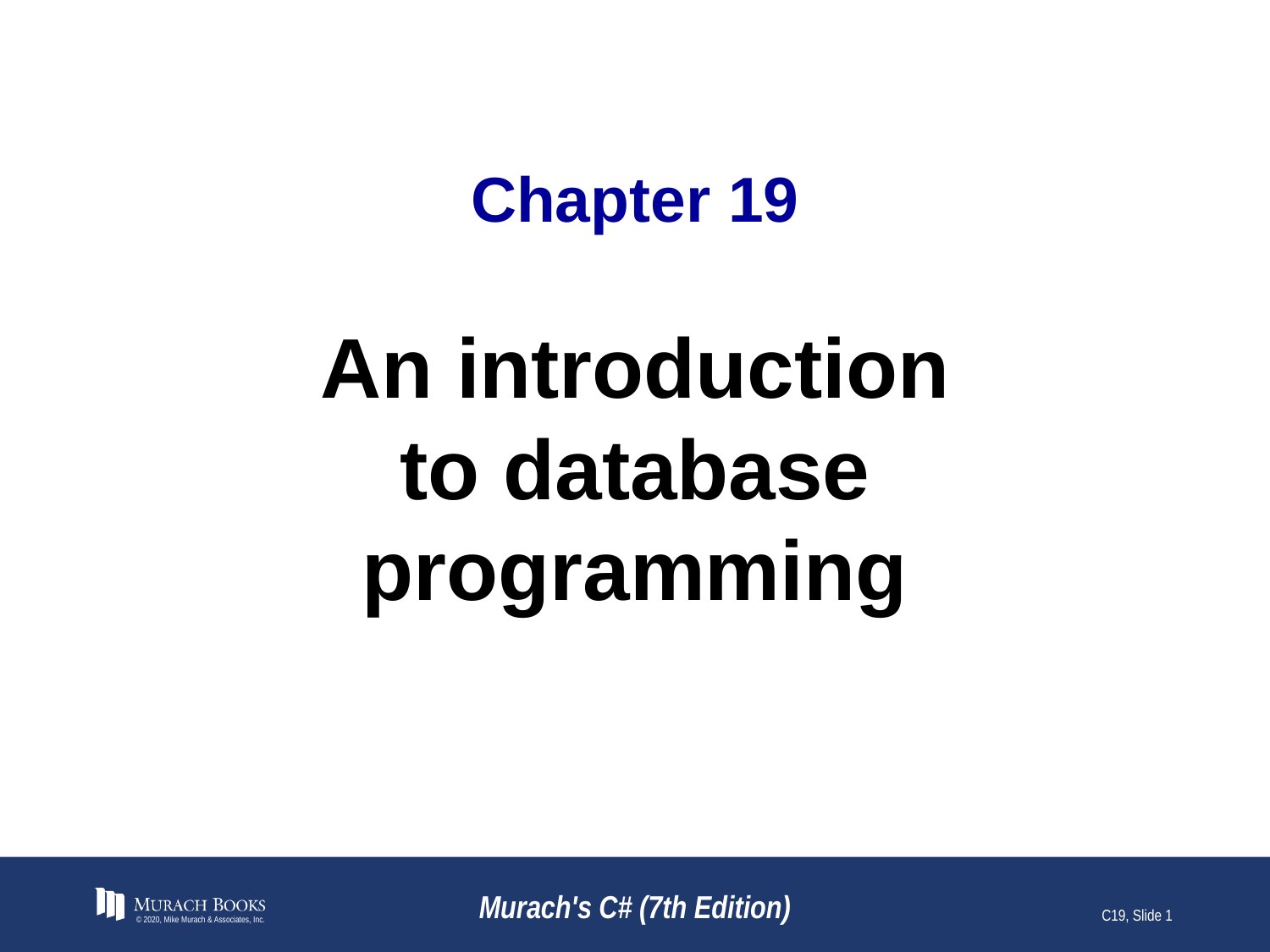

# Chapter 19
An introduction to database programming
© 2020, Mike Murach & Associates, Inc.
Murach's C# (7th Edition)

C19, Slide 1